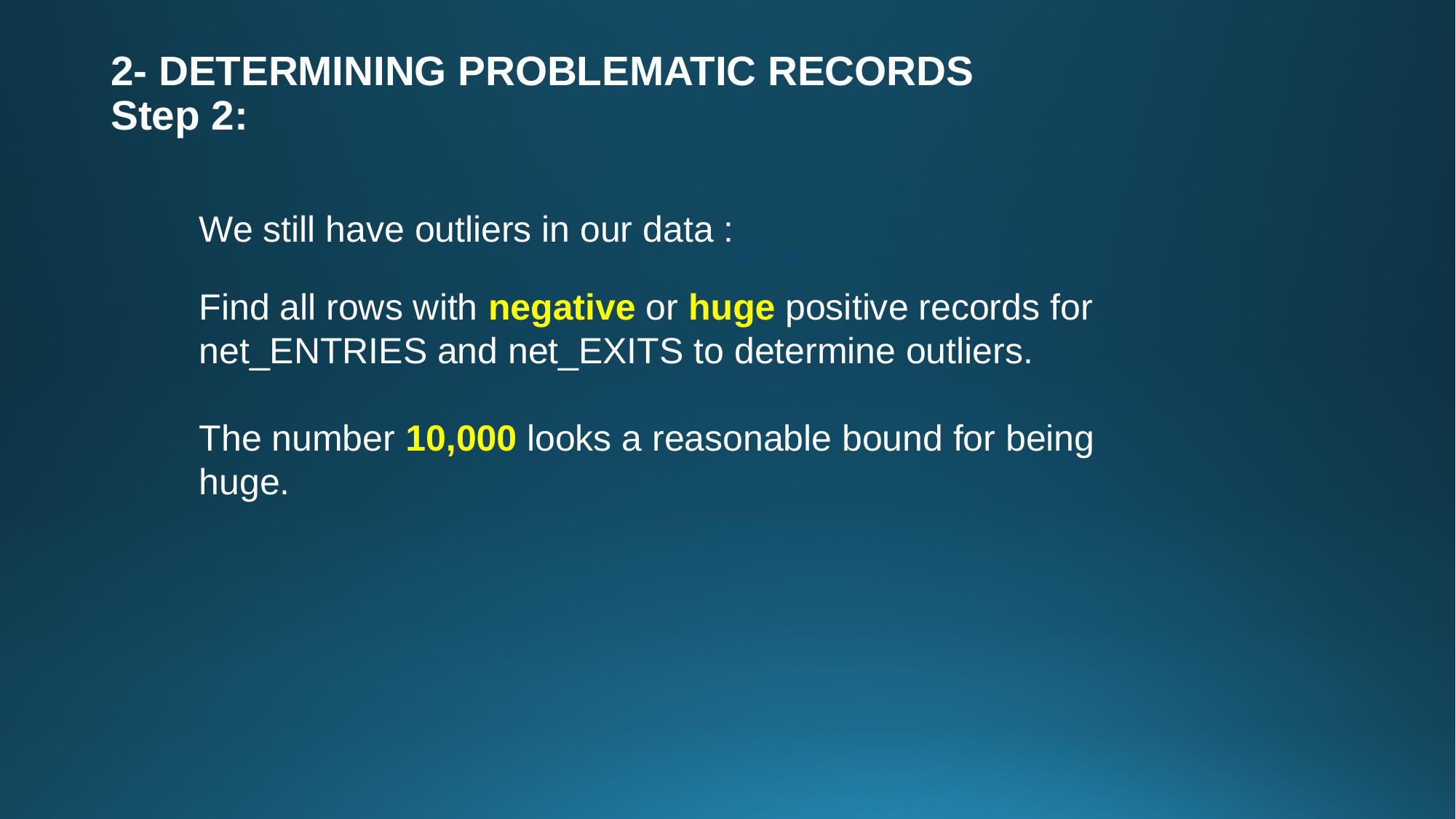

# 2- DETERMINING PROBLEMATIC RECORDS Step 2:
We still have outliers in our data :
Find all rows with negative or huge positive records for net_ENTRIES and net_EXITS to determine outliers.

The number 10,000 looks a reasonable bound for being huge.